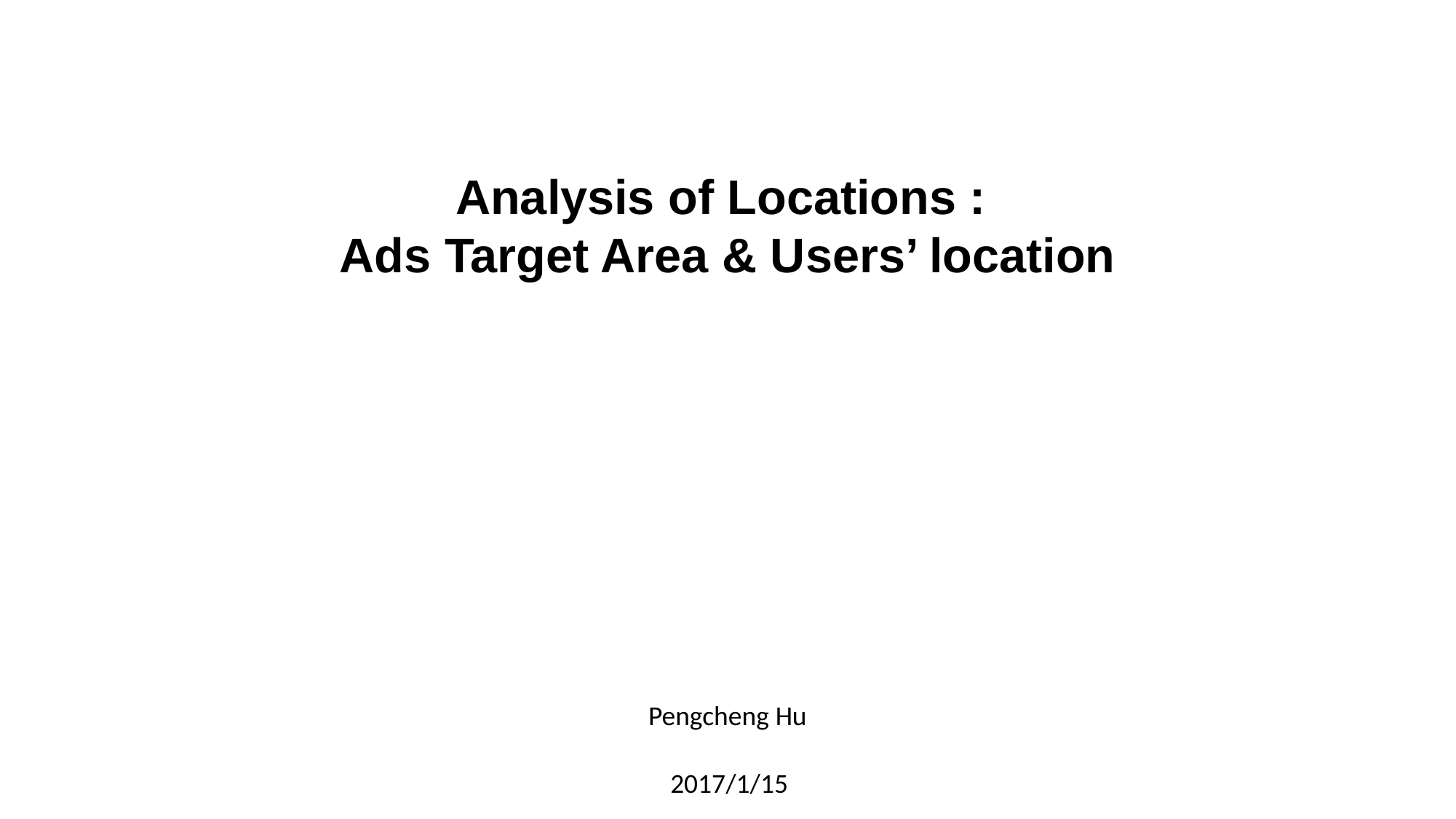

Analysis of Locations :
Ads Target Area & Users’ location
Pengcheng Hu
2017/1/15